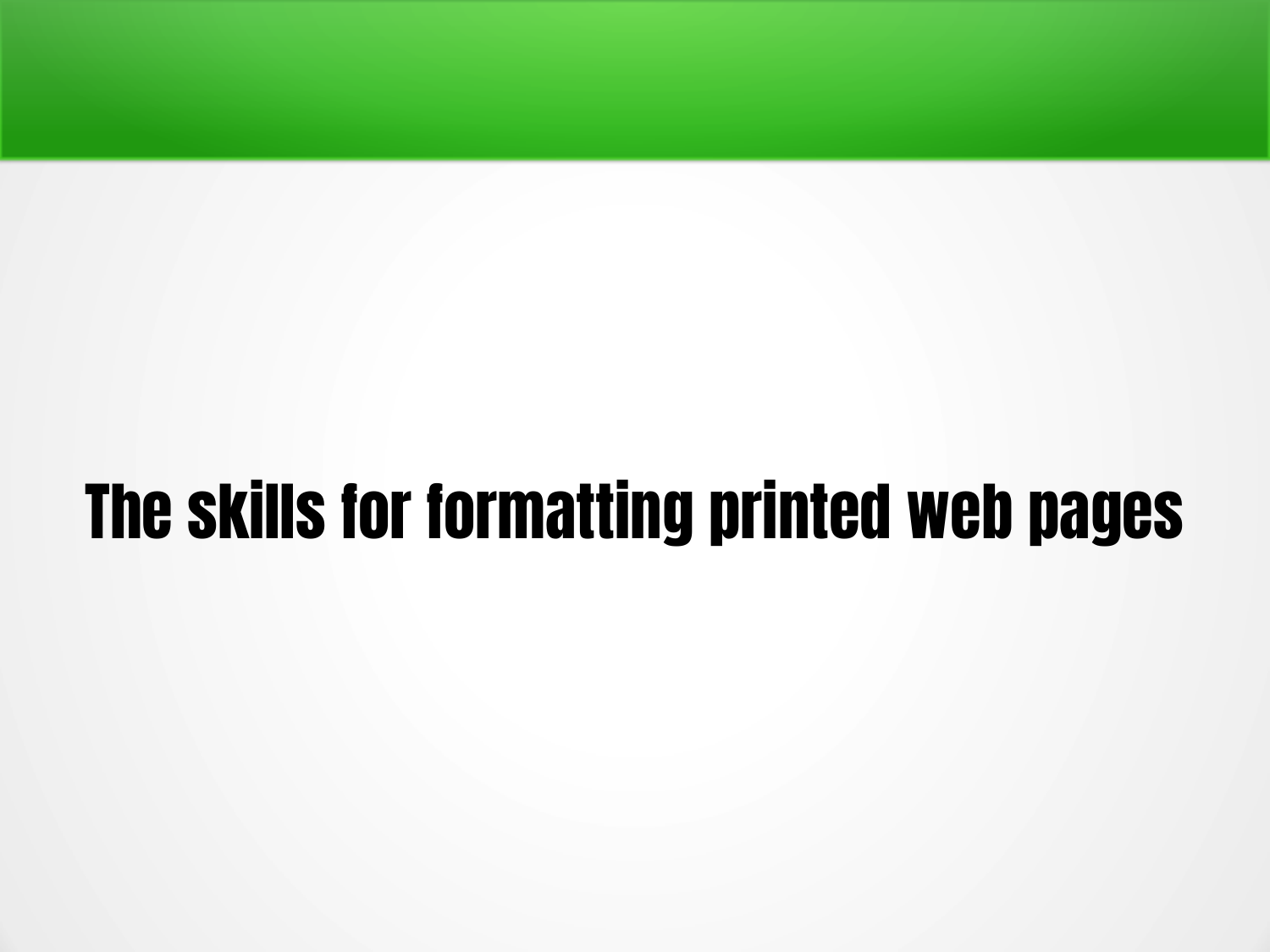

The skills for formatting printed web pages